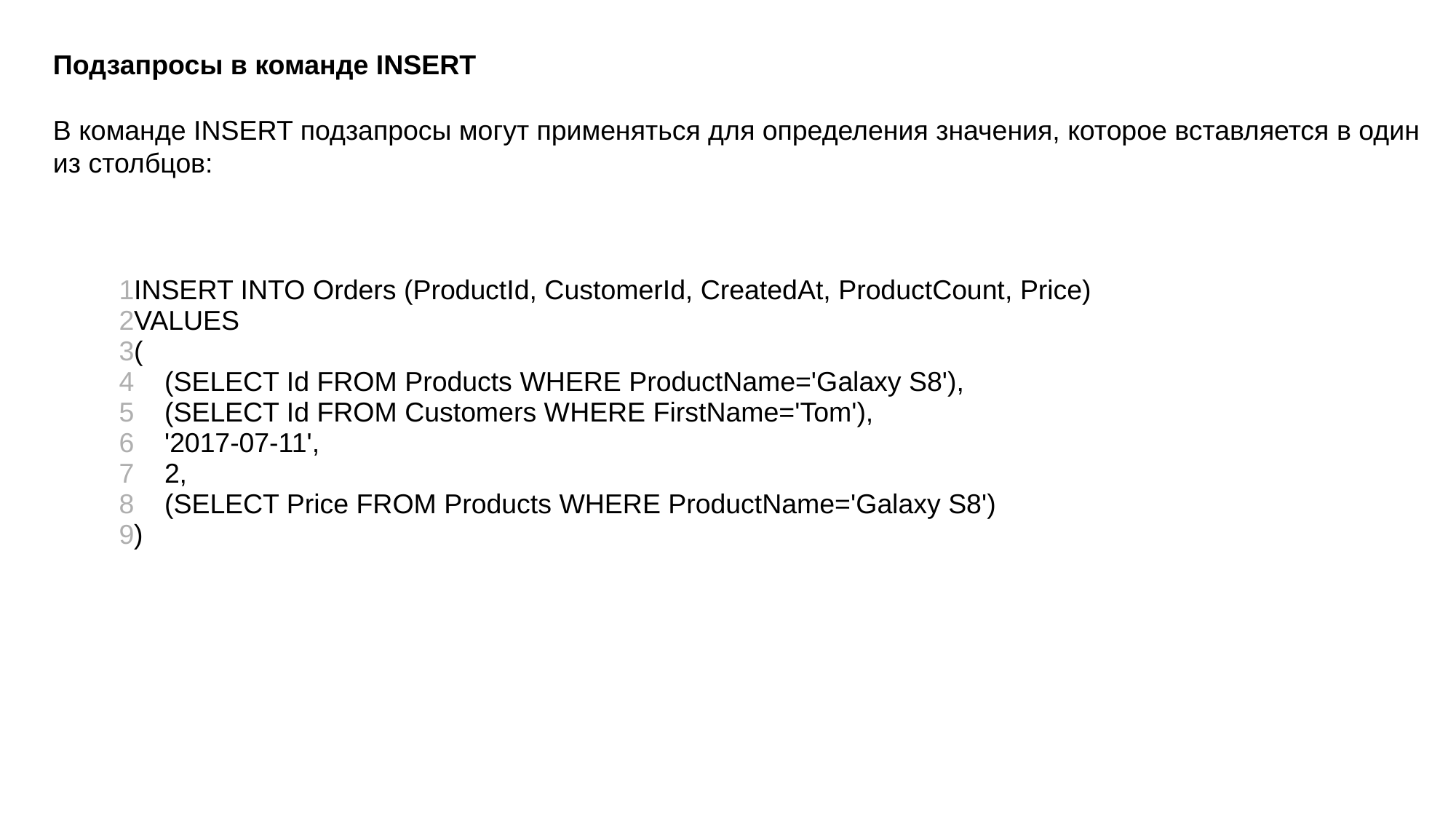

Подзапросы в команде INSERT

В команде INSERT подзапросы могут применяться для определения значения, которое вставляется в один из столбцов:
| 1 2 3 4 5 6 7 8 9 | INSERT INTO Orders (ProductId, CustomerId, CreatedAt, ProductCount, Price) VALUES (     (SELECT Id FROM Products WHERE ProductName='Galaxy S8'),     (SELECT Id FROM Customers WHERE FirstName='Tom'),     '2017-07-11',      2,     (SELECT Price FROM Products WHERE ProductName='Galaxy S8') ) |
| --- | --- |